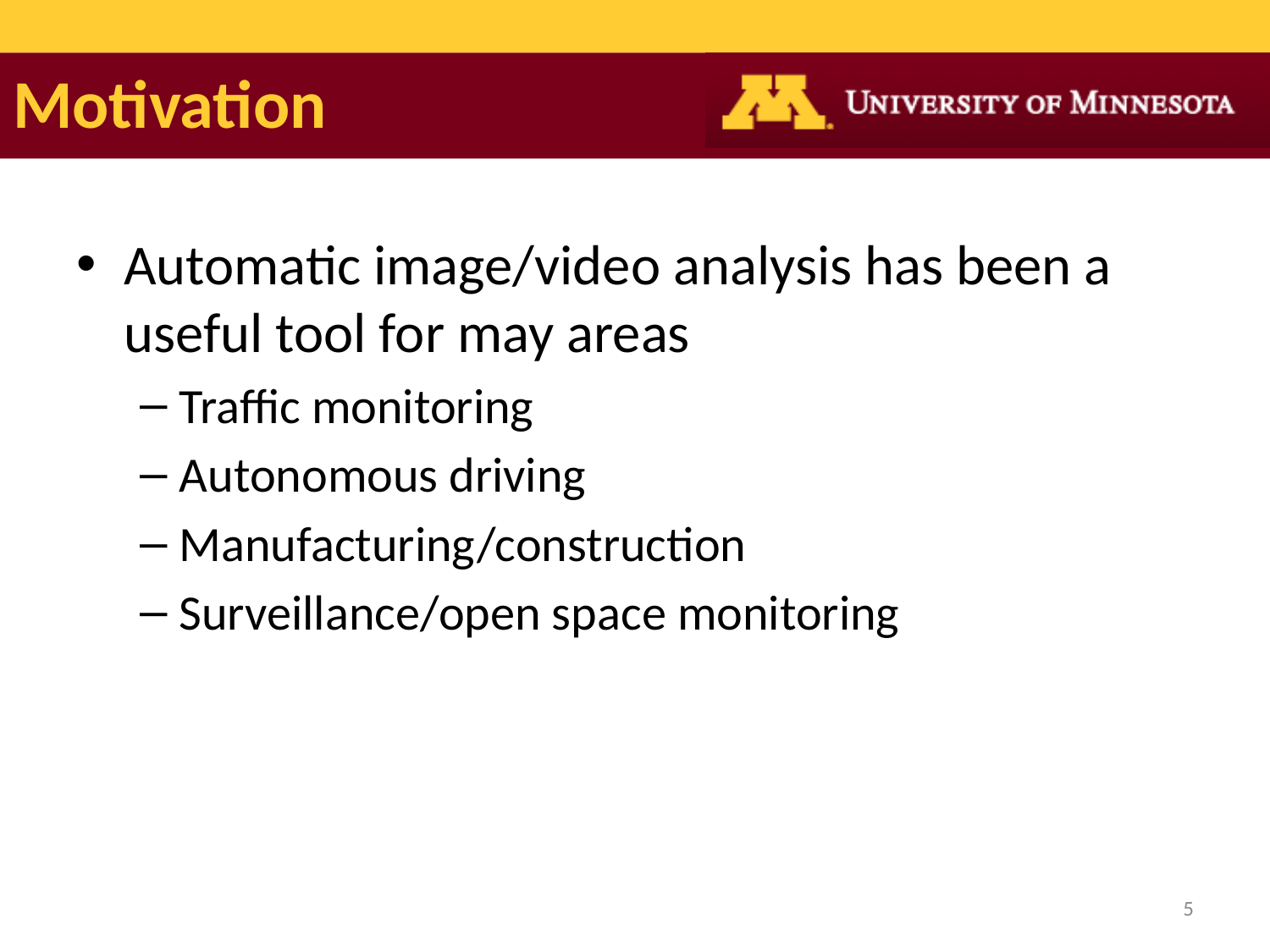

# Motivation
Automatic image/video analysis has been a useful tool for may areas
Traffic monitoring
Autonomous driving
Manufacturing/construction
Surveillance/open space monitoring
5